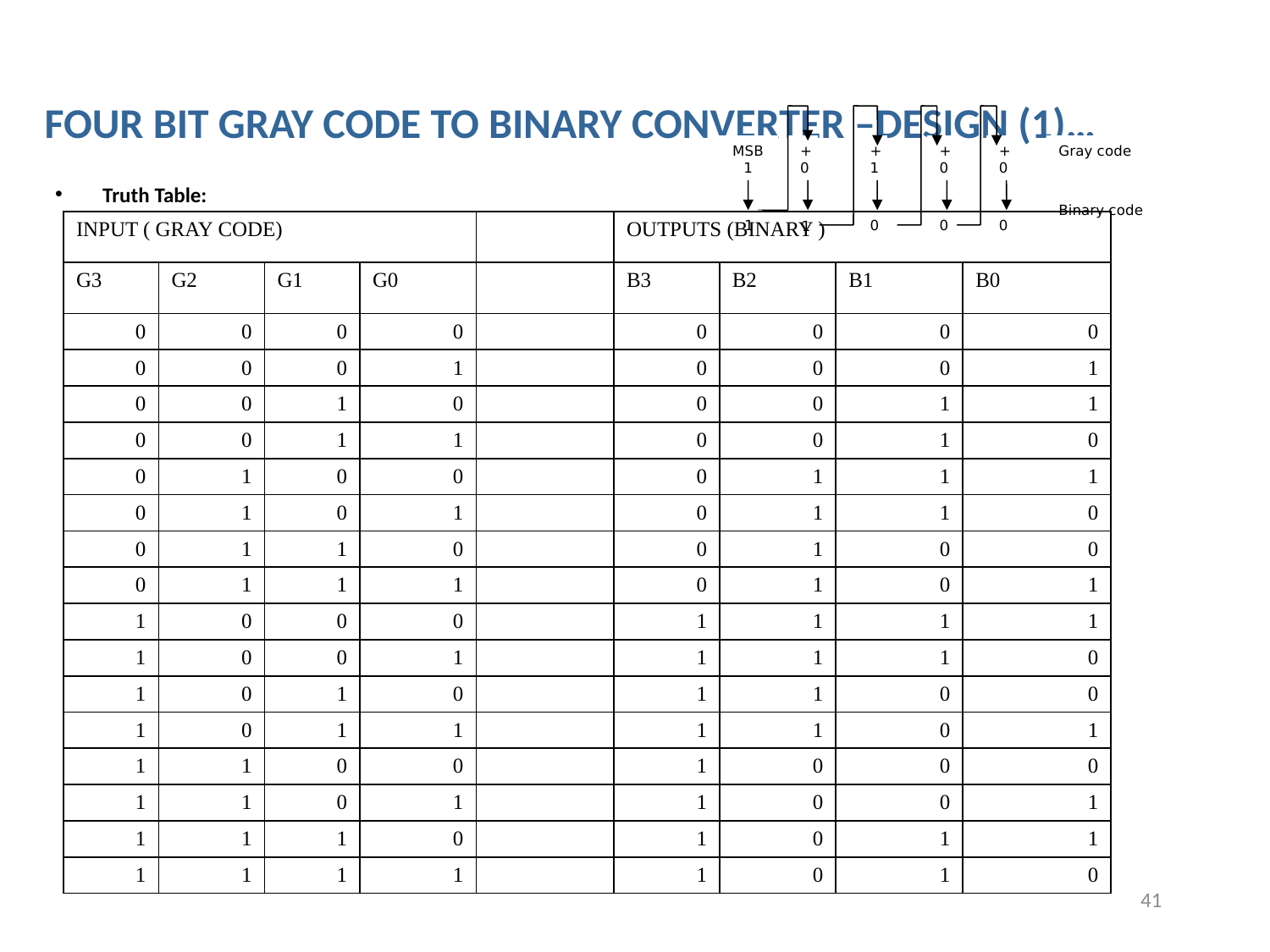

# FOUR BIT GRAY CODE TO BINARY CONVERTER –DESIGN (1)…

MSB
1
+
0
+
1
+
0
+
0
Gray code

Binary code
1
0
0
0
1
Truth Table:

| INPUT ( GRAY CODE) |  |  |  |  | OUTPUTS (BINARY ) |  |  |  |
| --- | --- | --- | --- | --- | --- | --- | --- | --- |
| G3 | G2 | G1 | G0 |  | B3 | B2 | B1 | B0 |
| 0 | 0 | 0 | 0 |  | 0 | 0 | 0 | 0 |
| 0 | 0 | 0 | 1 |  | 0 | 0 | 0 | 1 |
| 0 | 0 | 1 | 0 |  | 0 | 0 | 1 | 1 |
| 0 | 0 | 1 | 1 |  | 0 | 0 | 1 | 0 |
| 0 | 1 | 0 | 0 |  | 0 | 1 | 1 | 1 |
| 0 | 1 | 0 | 1 |  | 0 | 1 | 1 | 0 |
| 0 | 1 | 1 | 0 |  | 0 | 1 | 0 | 0 |
| 0 | 1 | 1 | 1 |  | 0 | 1 | 0 | 1 |
| 1 | 0 | 0 | 0 |  | 1 | 1 | 1 | 1 |
| 1 | 0 | 0 | 1 |  | 1 | 1 | 1 | 0 |
| 1 | 0 | 1 | 0 |  | 1 | 1 | 0 | 0 |
| 1 | 0 | 1 | 1 |  | 1 | 1 | 0 | 1 |
| 1 | 1 | 0 | 0 |  | 1 | 0 | 0 | 0 |
| 1 | 1 | 0 | 1 |  | 1 | 0 | 0 | 1 |
| 1 | 1 | 1 | 0 |  | 1 | 0 | 1 | 1 |
| 1 | 1 | 1 | 1 |  | 1 | 0 | 1 | 0 |
41